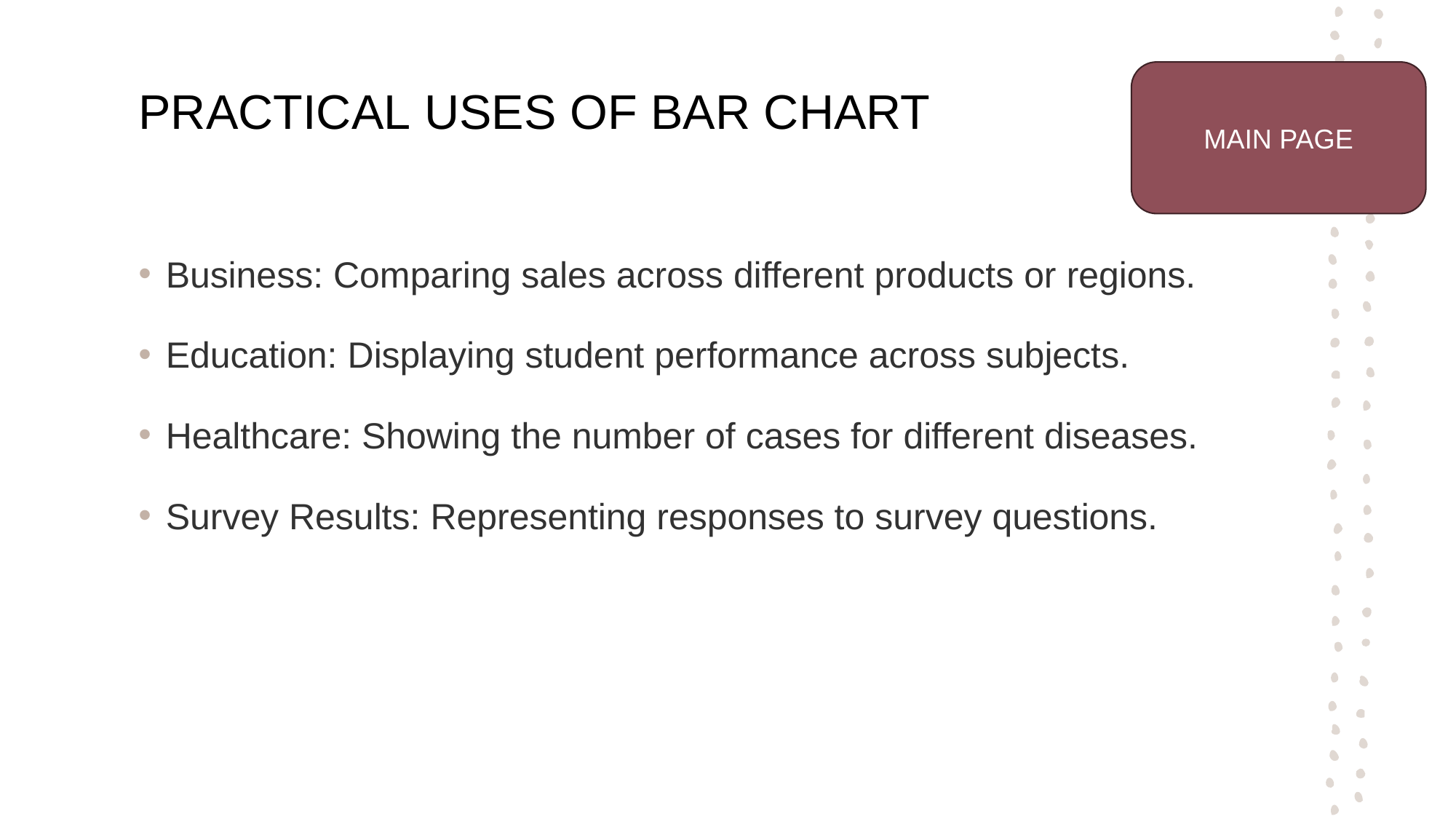

# PRACTICAL USES OF BAR CHART

MAIN PAGE
Business: Comparing sales across different products or regions.
Education: Displaying student performance across subjects.
Healthcare: Showing the number of cases for different diseases.
Survey Results: Representing responses to survey questions.